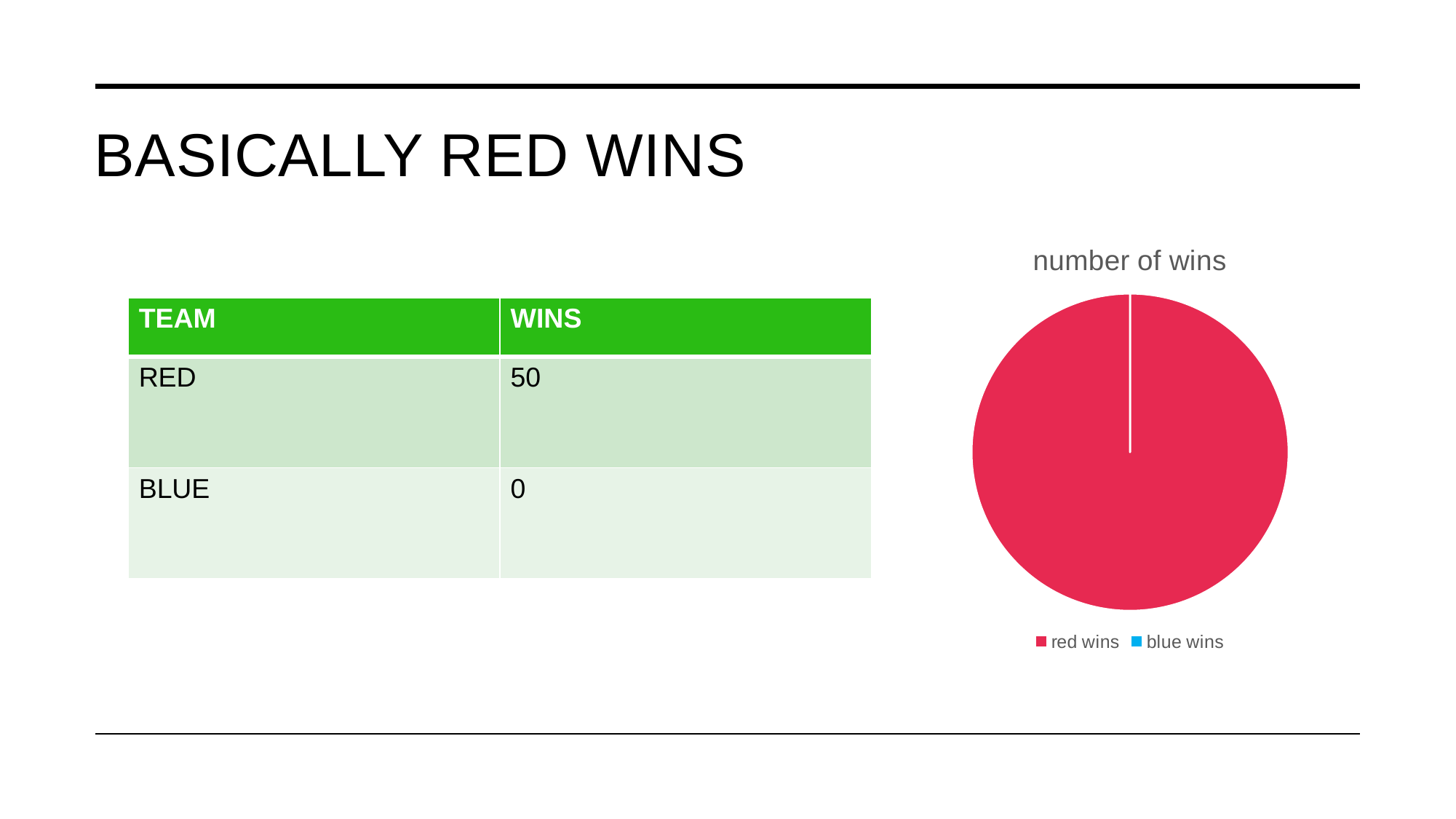

# Basically red wins

### Chart:

| Category | number of wins |
|---|---|
| red wins | 1000.0 |
| blue wins | 0.0 |
| TEAM | WINS |
| --- | --- |
| RED | 50 |
| BLUE | 0 |